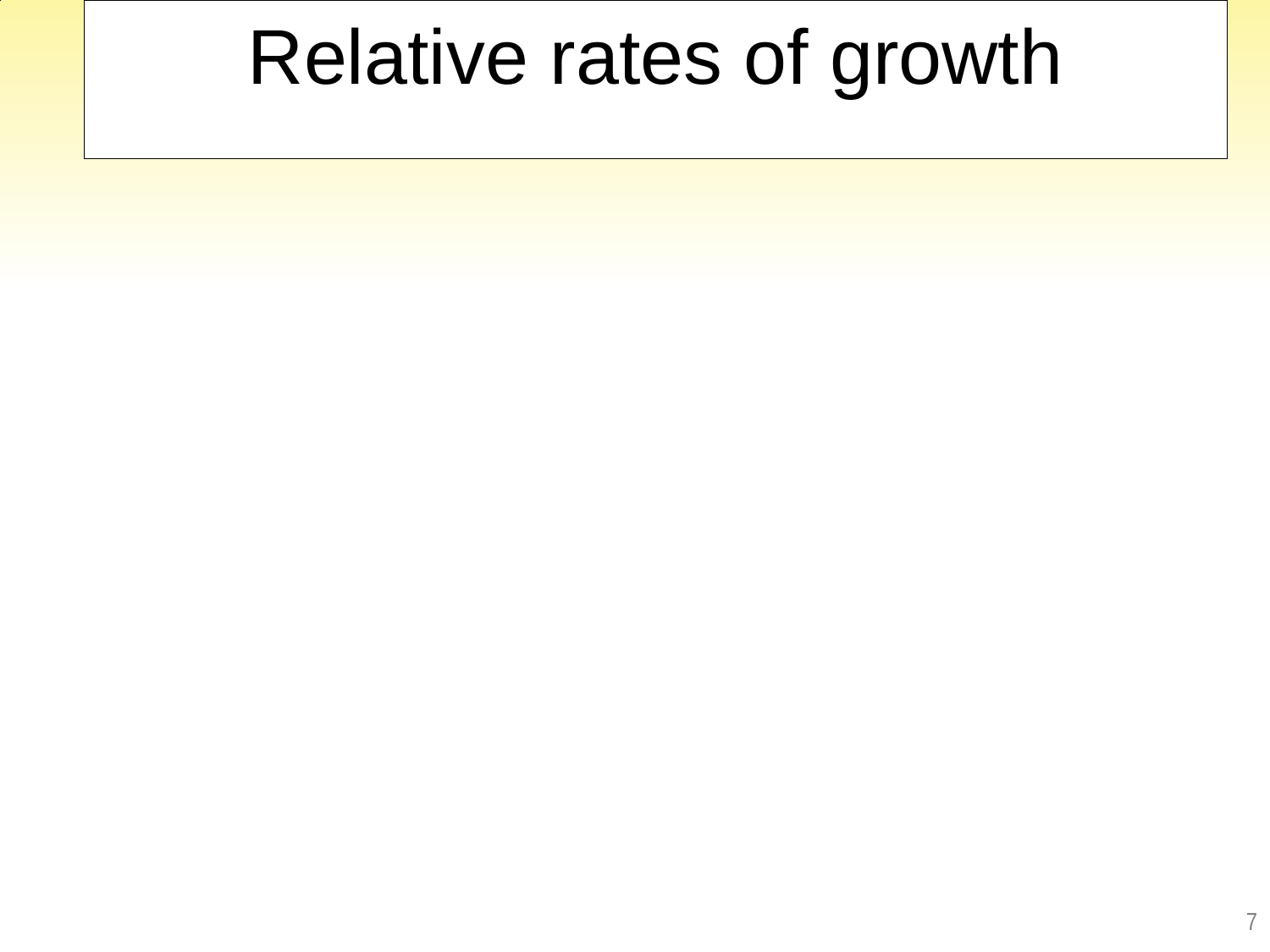

# Relative rates of growth
Most algorithms' runtime can be expressed as a function of the input size N
Rate of growth: measure of how quickly the graph of a function rises
Goal: distinguish between fast- and slow-growing functions
We only care about very large input sizes
(for small sizes, most any algorithm is fast enough)
7